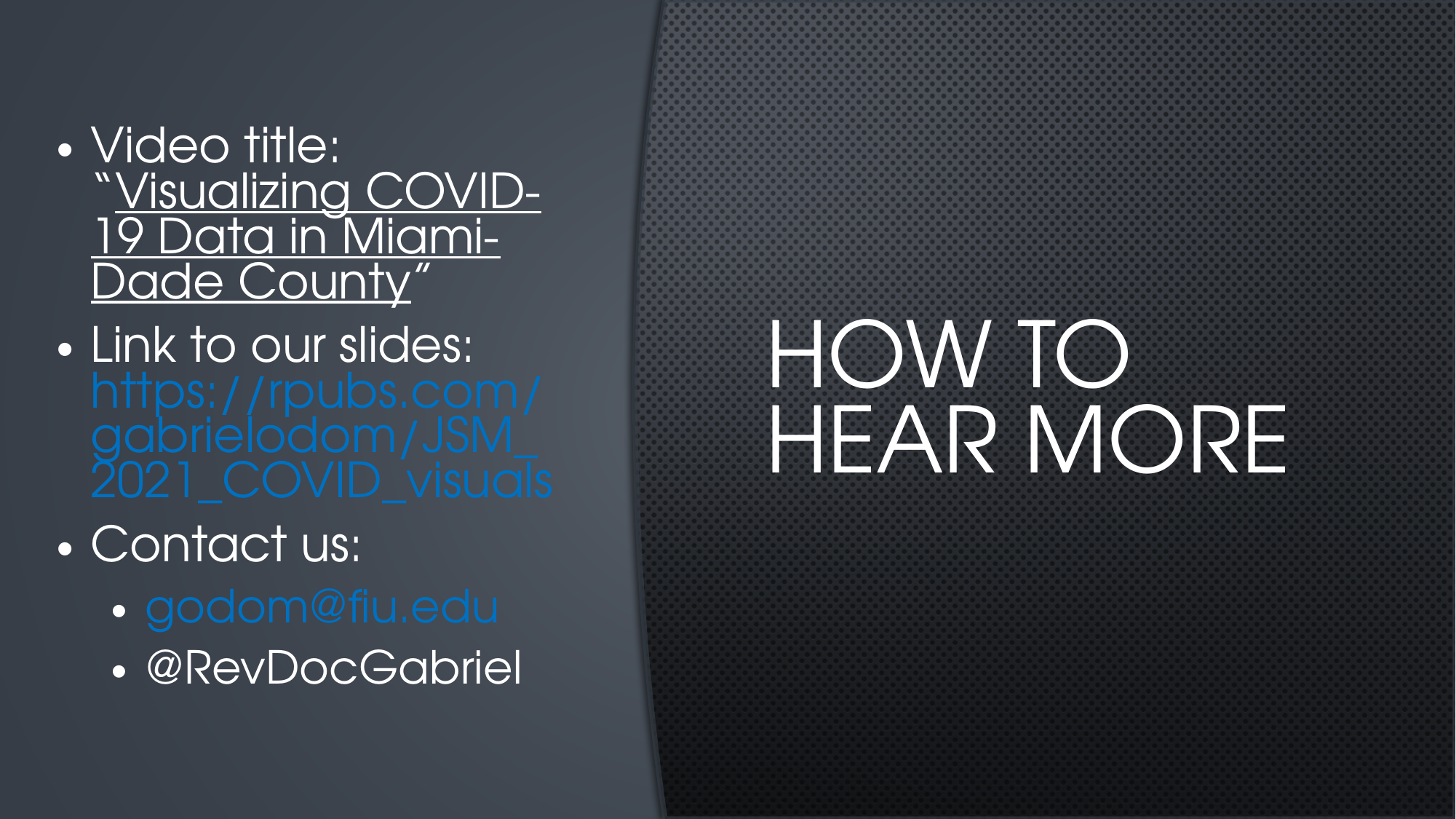

Video title: “Visualizing COVID-19 Data in Miami-Dade County”
Link to our slides: https://rpubs.com/gabrielodom/JSM_2021_COVID_visuals
Contact us:
godom@fiu.edu
@RevDocGabriel
# HOW TO HEAR MORE